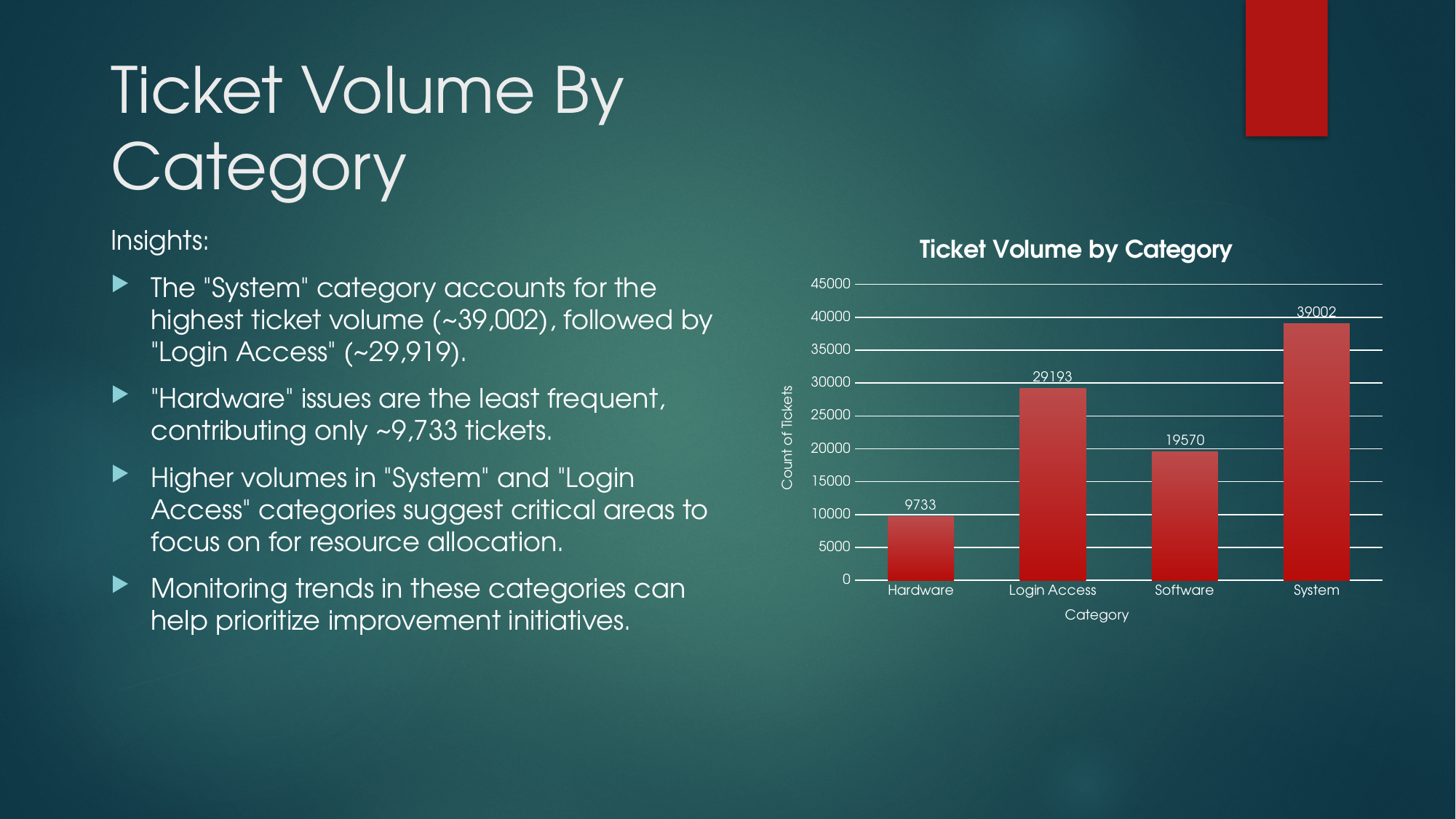

# Ticket Volume By Category
Insights:
The "System" category accounts for the highest ticket volume (~39,002), followed by "Login Access" (~29,919).
"Hardware" issues are the least frequent, contributing only ~9,733 tickets.
Higher volumes in "System" and "Login Access" categories suggest critical areas to focus on for resource allocation.
Monitoring trends in these categories can help prioritize improvement initiatives.

### Chart:  Ticket Volume by Category

| Category | Total |
|---|---|
| Hardware | 9733.0 |
| Login Access | 29193.0 |
| Software | 19570.0 |
| System | 39002.0 |